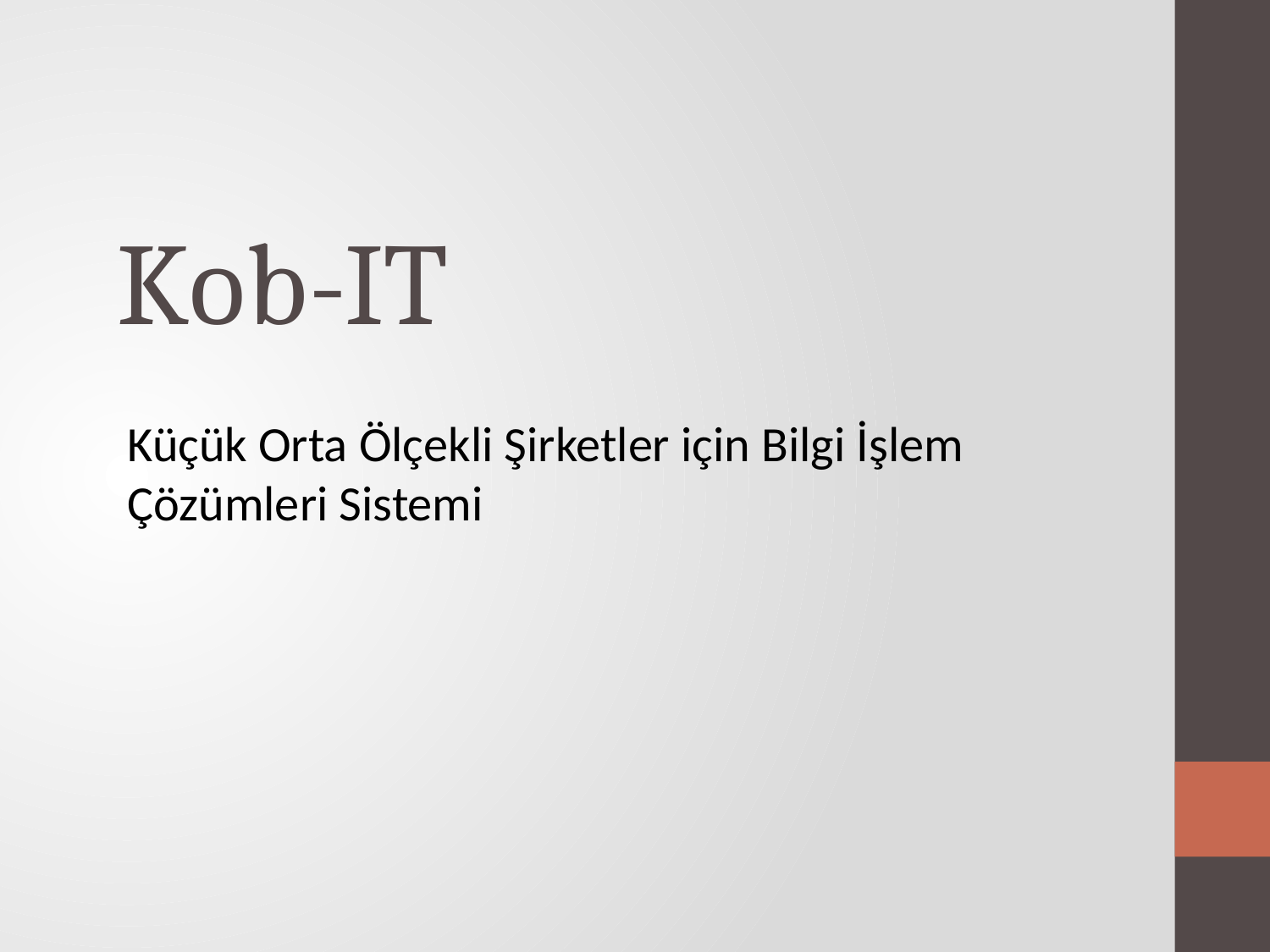

# Kob-IT
Küçük Orta Ölçekli Şirketler için Bilgi İşlem Çözümleri Sistemi